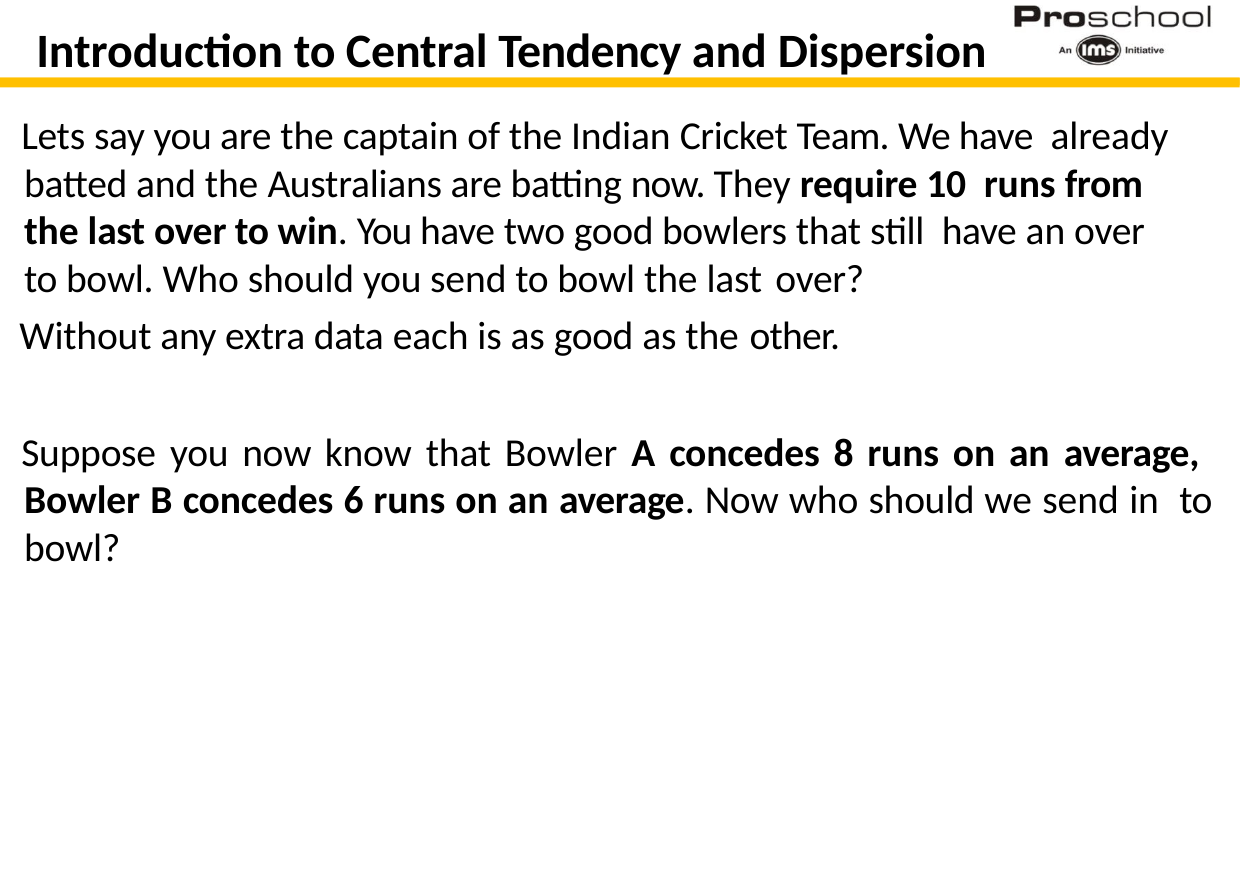

# Introduction to Central Tendency and Dispersion

Lets say you are the captain of the Indian Cricket Team. We have  already batted and the Australians are batting now. They require 10  runs from the last over to win. You have two good bowlers that still  have an over to bowl. Who should you send to bowl the last over?
Without any extra data each is as good as the other.

Suppose you now know that Bowler A concedes 8 runs on an average,  Bowler B concedes 6 runs on an average. Now who should we send in  to bowl?